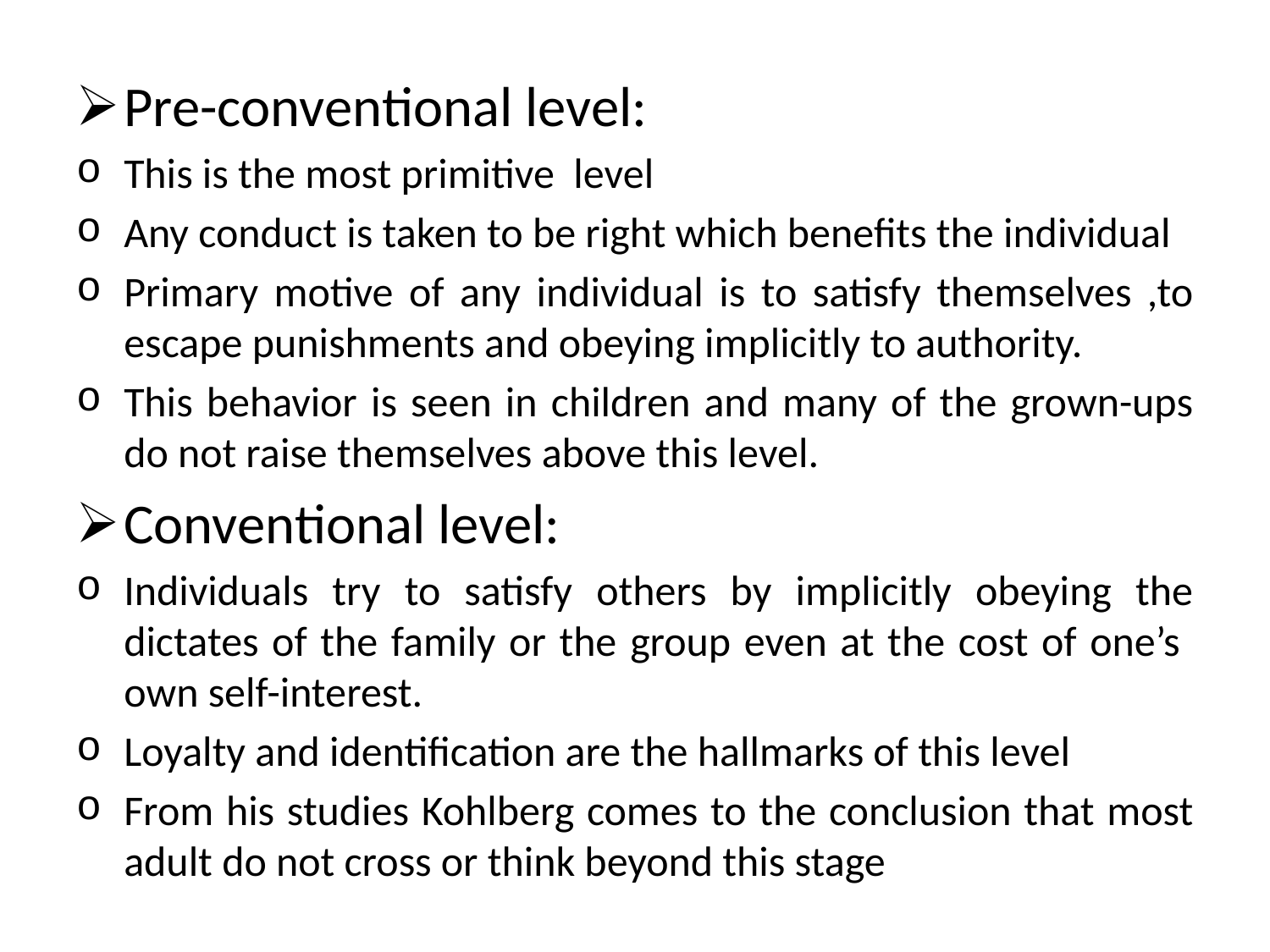

Pre-conventional level:
This is the most primitive  level
Any conduct is taken to be right which benefits the individual
Primary motive of any individual is to satisfy themselves ,to escape punishments and obeying implicitly to authority.
This behavior is seen in children and many of the grown-ups do not raise themselves above this level.
Conventional level:
Individuals try to satisfy others by implicitly obeying the dictates of the family or the group even at the cost of one’s  own self-interest.
Loyalty and identification are the hallmarks of this level
From his studies Kohlberg comes to the conclusion that most adult do not cross or think beyond this stage